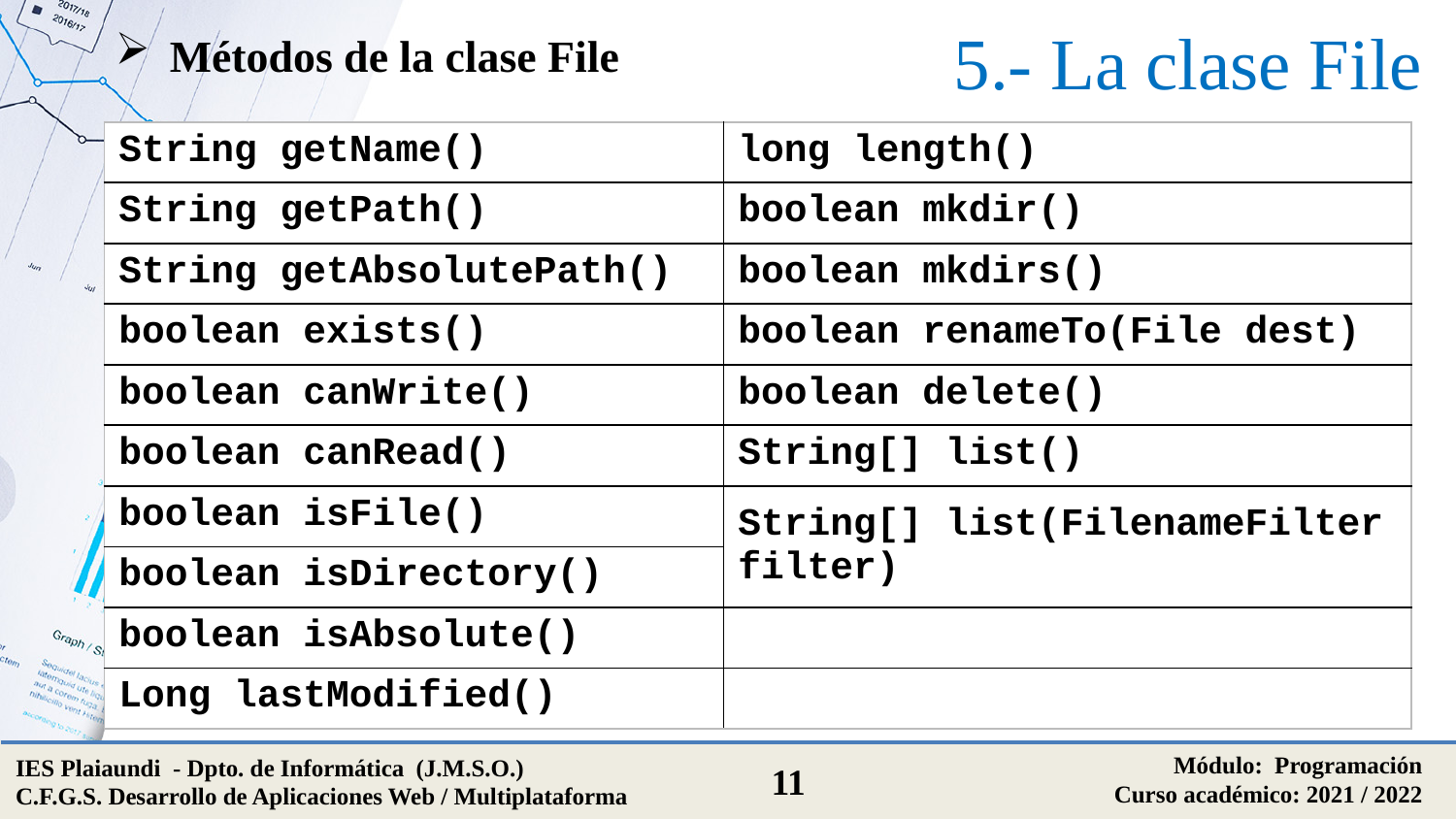

# 5.- La clase File
Métodos de la clase File
| String getName() | long length() |
| --- | --- |
| String getPath() | boolean mkdir() |
| String getAbsolutePath() | boolean mkdirs() |
| boolean exists() | boolean renameTo(File dest) |
| boolean canWrite() | boolean delete() |
| boolean canRead() | String[] list() |
| boolean isFile() | String[] list(FilenameFilter filter) |
| boolean isDirectory() |  |
| boolean isAbsolute() |  |
| Long lastModified() |  |

Módulo:  Programación
Curso académico: 2021 / 2022
IES Plaiaundi  - Dpto. de Informática  (J.M.S.O.)
C.F.G.S. Desarrollo de Aplicaciones Web / Multiplataforma
11